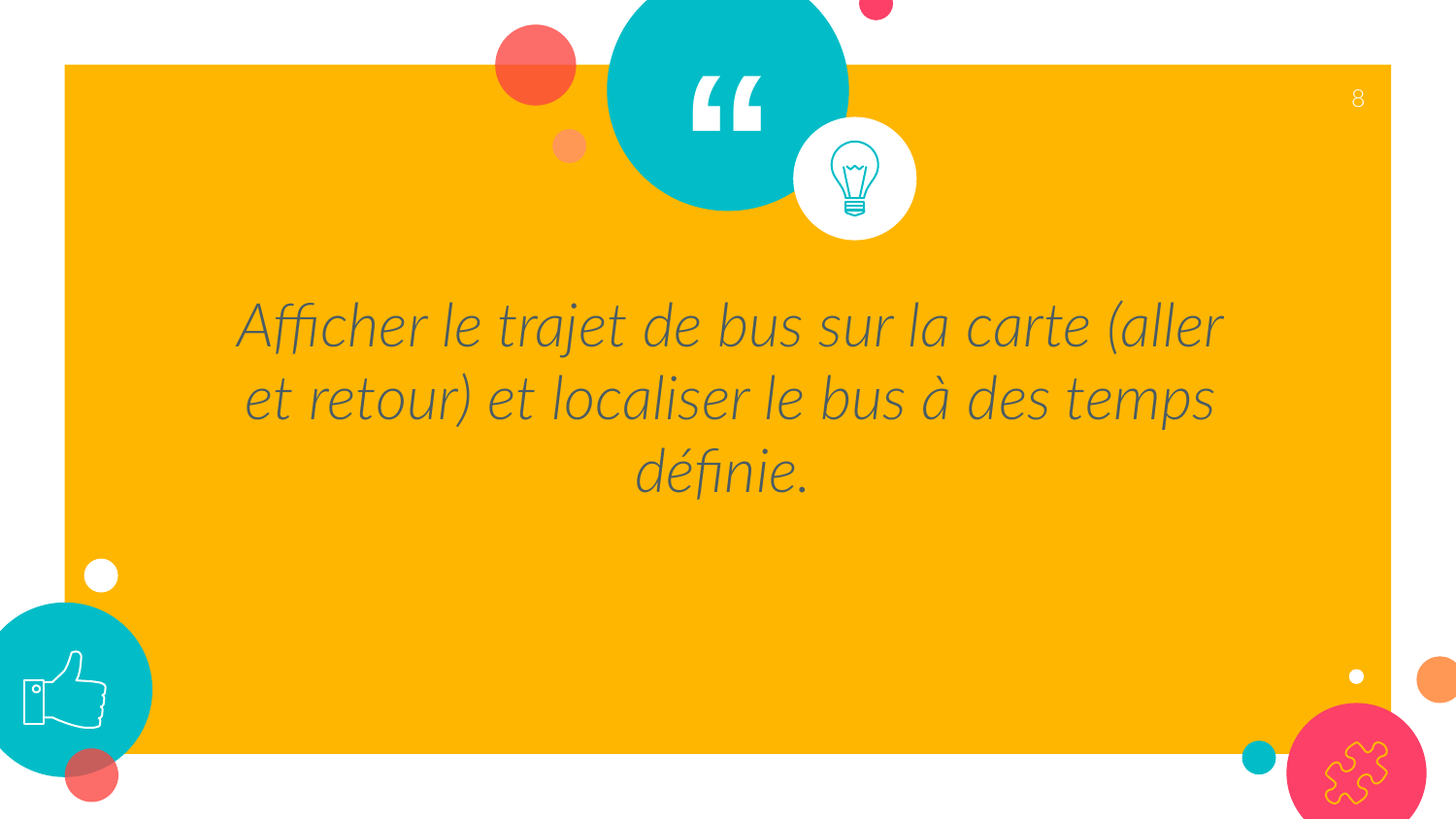

8
Afficher le trajet de bus sur la carte (aller et retour) et localiser le bus à des temps définie.